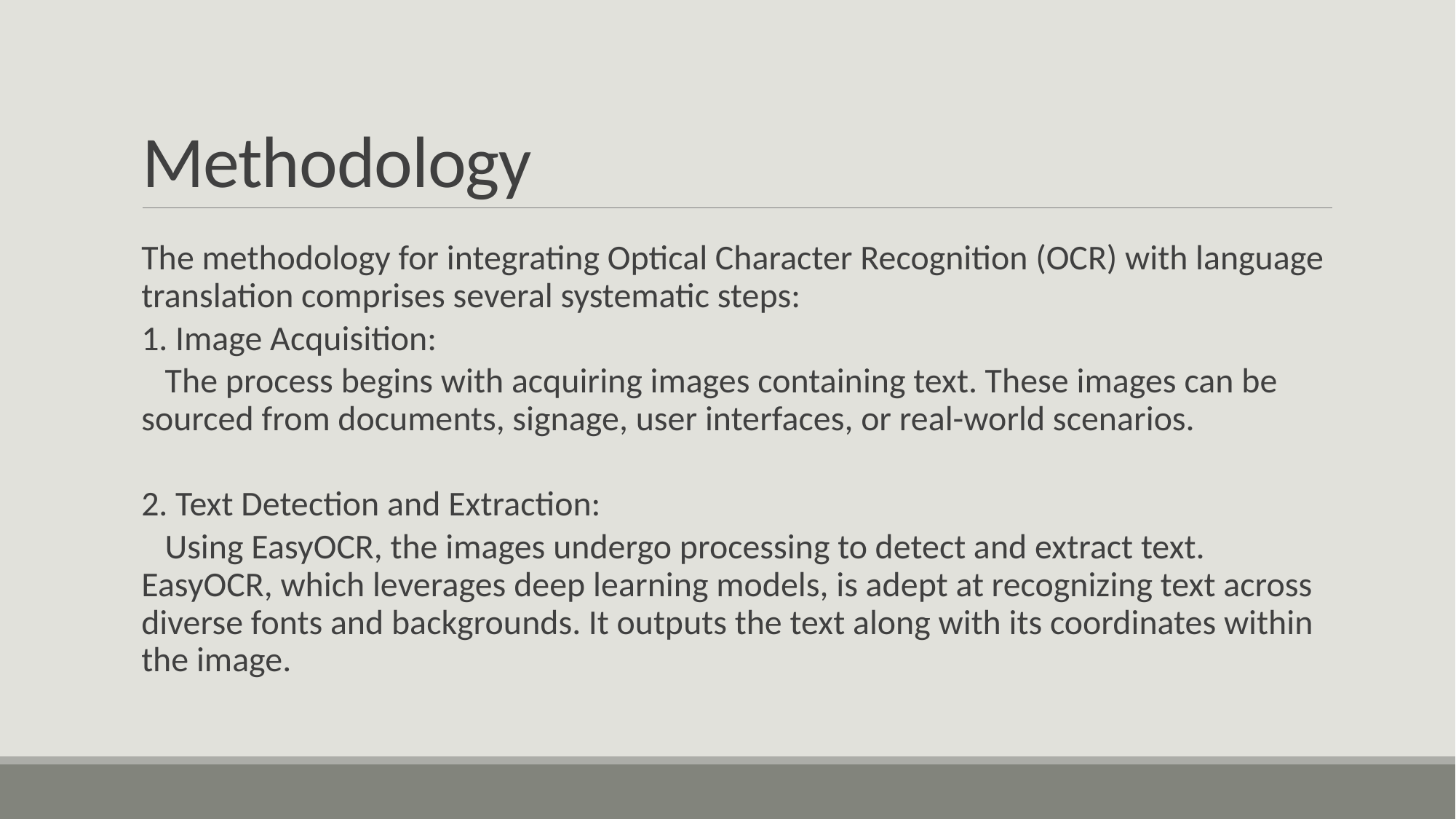

# Methodology

The methodology for integrating Optical Character Recognition (OCR) with language translation comprises several systematic steps:
1. Image Acquisition:
   The process begins with acquiring images containing text. These images can be sourced from documents, signage, user interfaces, or real-world scenarios.

2. Text Detection and Extraction:
   Using EasyOCR, the images undergo processing to detect and extract text. EasyOCR, which leverages deep learning models, is adept at recognizing text across diverse fonts and backgrounds. It outputs the text along with its coordinates within the image.